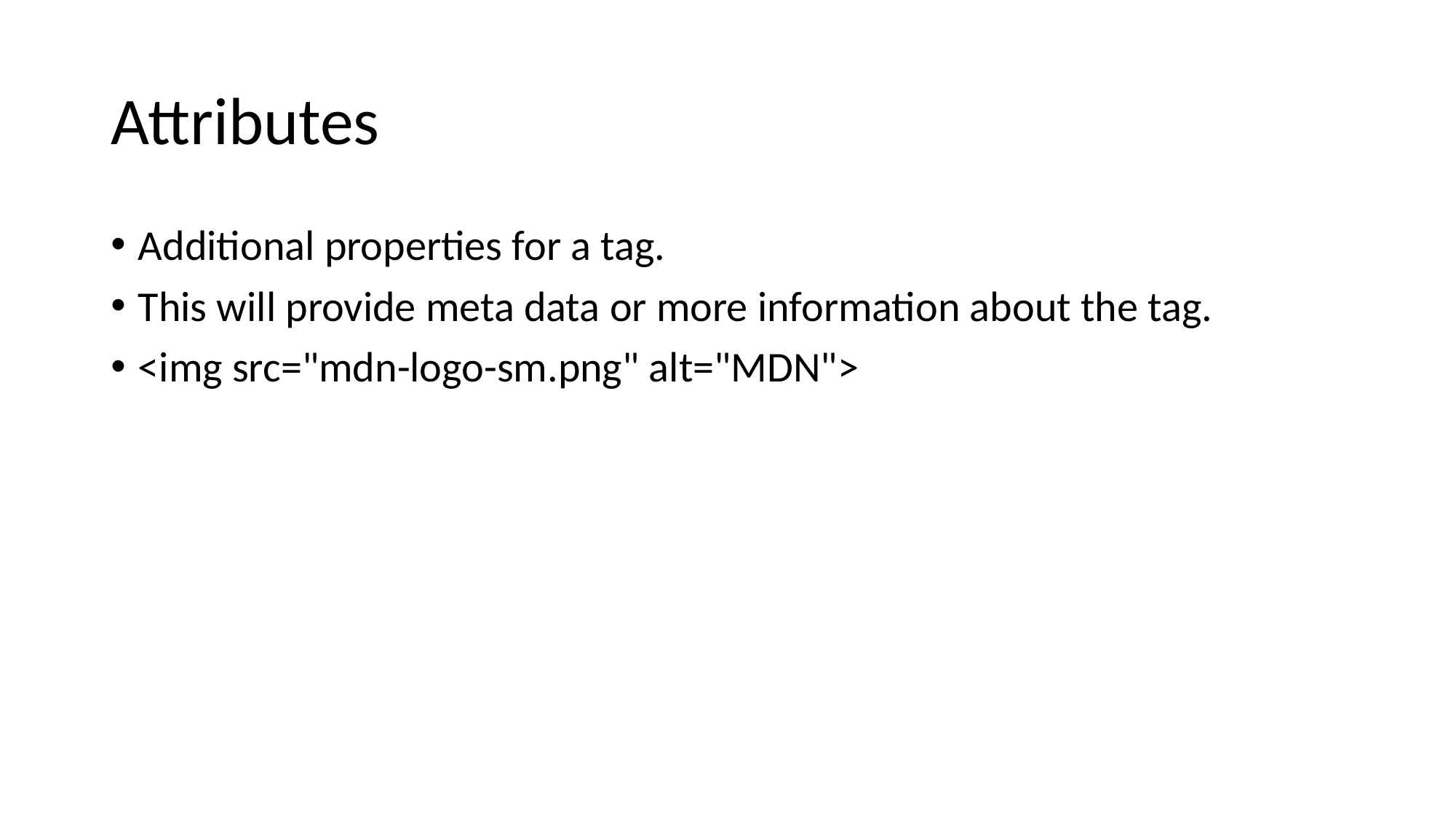

# Attributes
Additional properties for a tag.
This will provide meta data or more information about the tag.
<img src="mdn-logo-sm.png" alt="MDN">